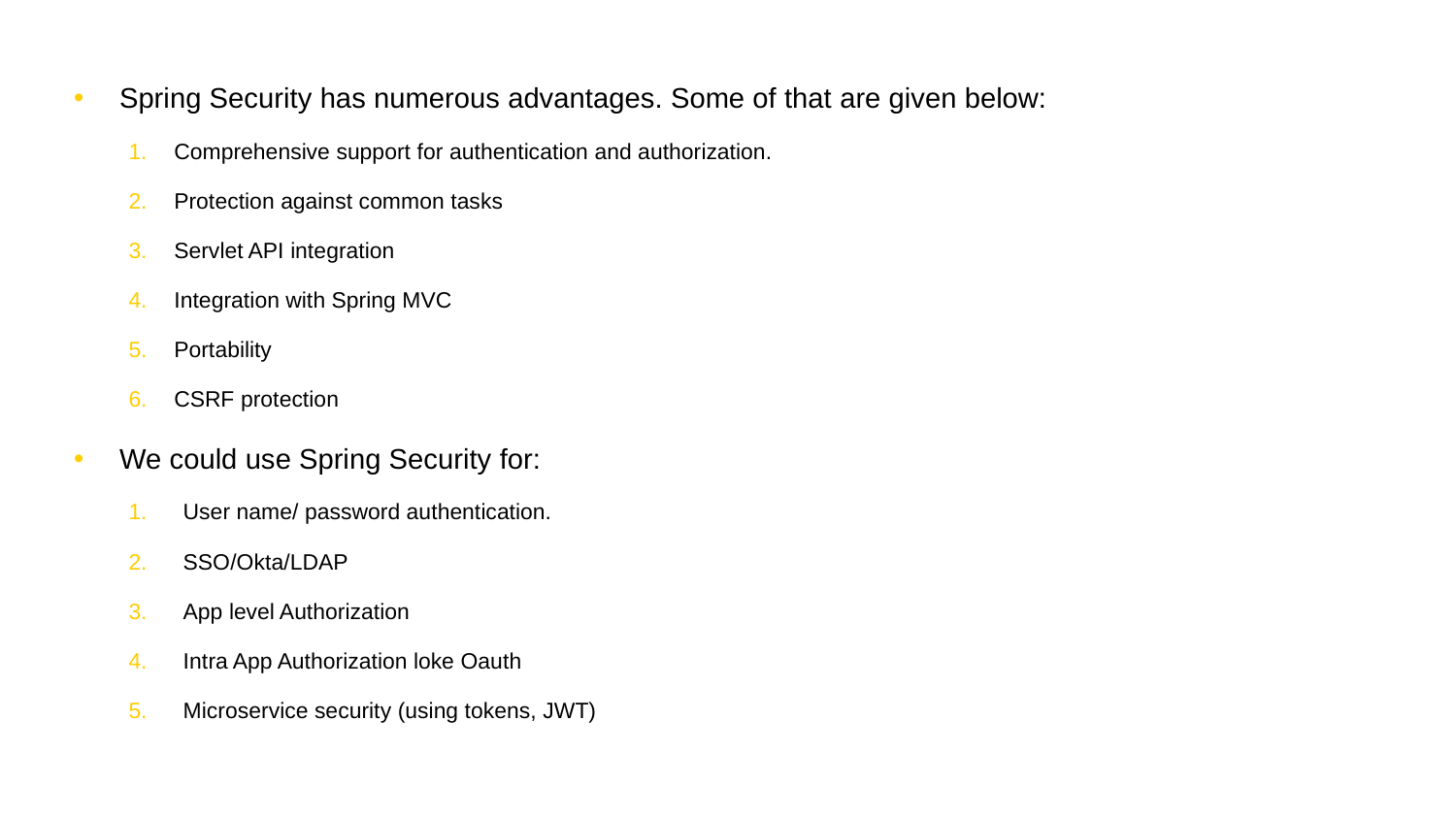

Spring Security has numerous advantages. Some of that are given below:
Comprehensive support for authentication and authorization.
Protection against common tasks
Servlet API integration
Integration with Spring MVC
Portability
CSRF protection
We could use Spring Security for:
User name/ password authentication.
SSO/Okta/LDAP
App level Authorization
Intra App Authorization loke Oauth
Microservice security (using tokens, JWT)